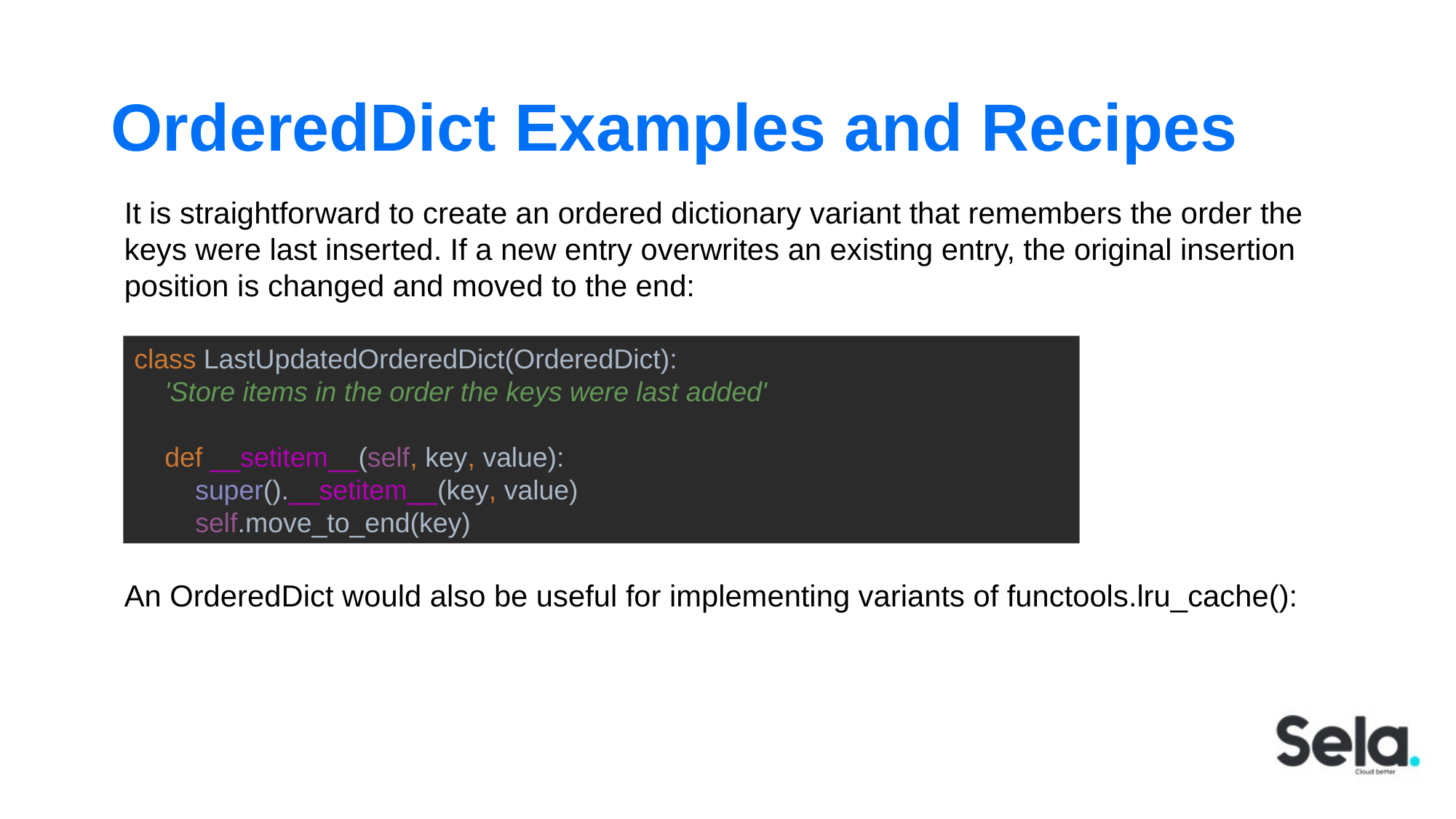

# OrderedDict Examples and Recipes
It is straightforward to create an ordered dictionary variant that remembers the order the keys were last inserted. If a new entry overwrites an existing entry, the original insertion position is changed and moved to the end:

An OrderedDict would also be useful for implementing variants of functools.lru_cache():
class LastUpdatedOrderedDict(OrderedDict):
    'Store items in the order the keys were last added'
    def __setitem__(self, key, value):
        super().__setitem__(key, value)
        self.move_to_end(key)